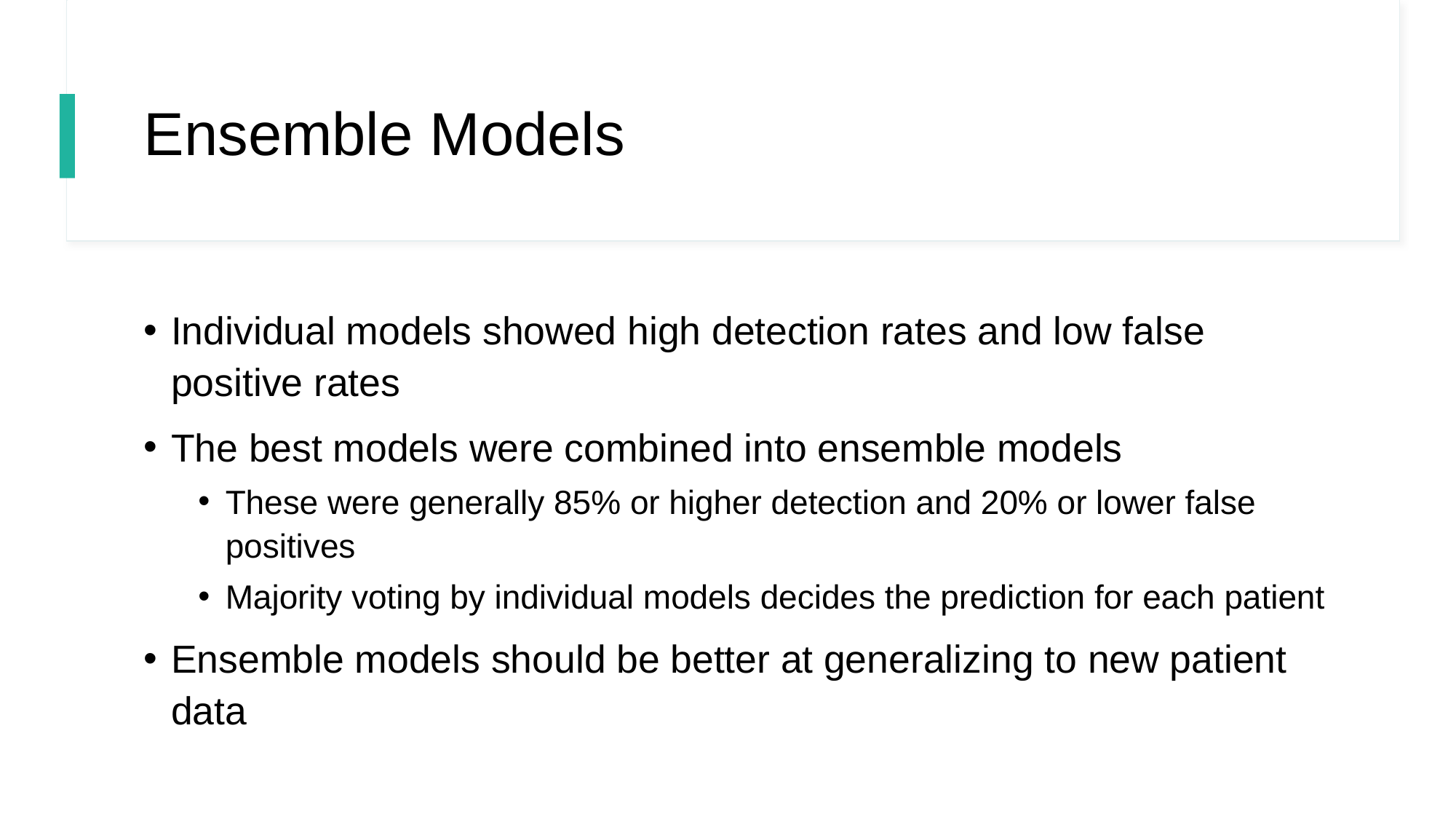

# Ensemble Models
Individual models showed high detection rates and low false positive rates
The best models were combined into ensemble models
These were generally 85% or higher detection and 20% or lower false positives
Majority voting by individual models decides the prediction for each patient
Ensemble models should be better at generalizing to new patient data